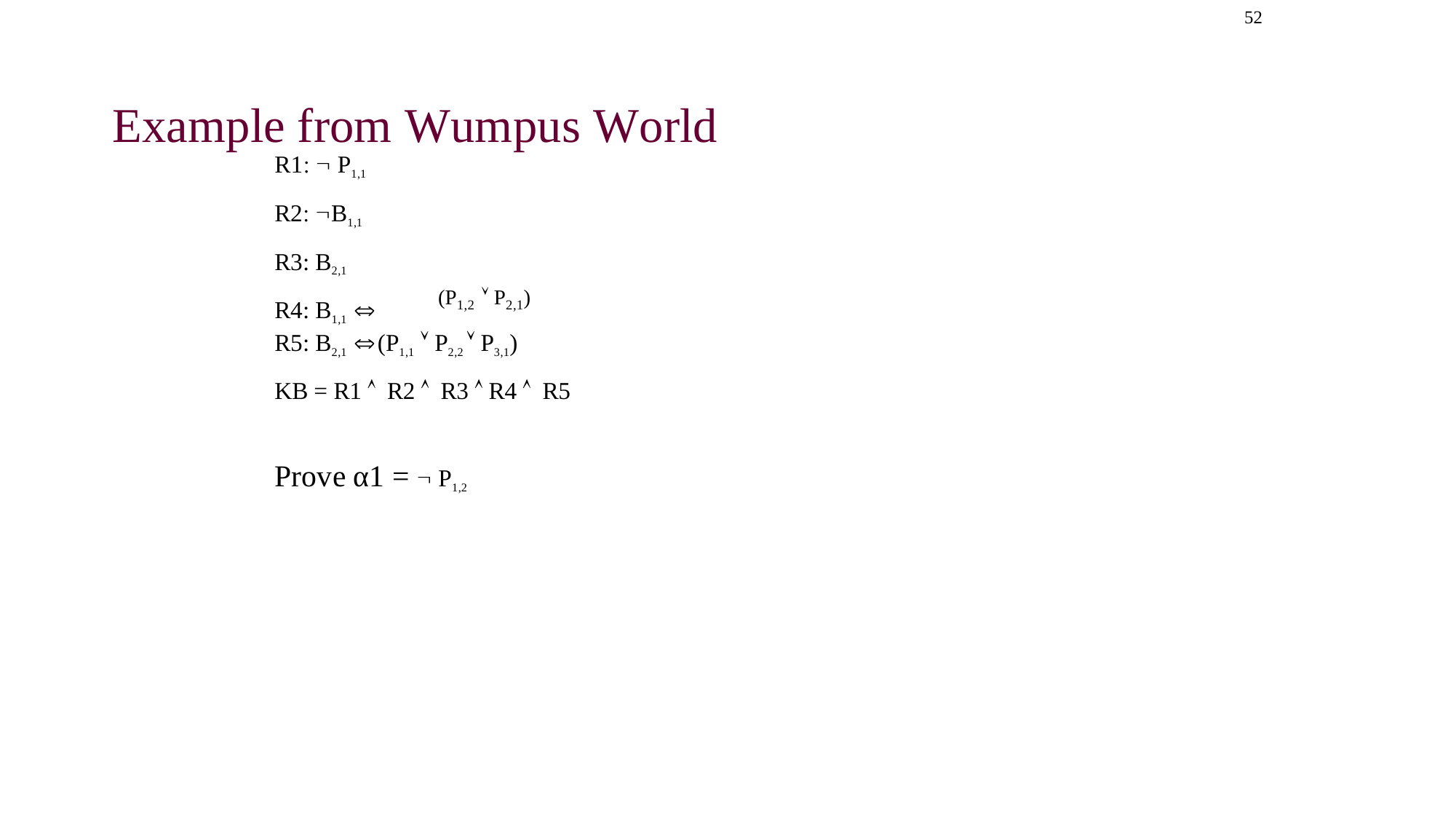

52
# Example from Wumpus World
R1: ¬ P1,1 R2: ¬B1,1 R3: B2,1 R4: B1,1  ⇔
(P1,2  ∨ P2,1)
R5: B2,1  ⇔(P1,1  ∨ P2,2 ∨ P3,1)

KB = R1 ∧  R2 ∧  R3 ∧ R4 ∧  R5

Prove α1 = ¬ P1,2